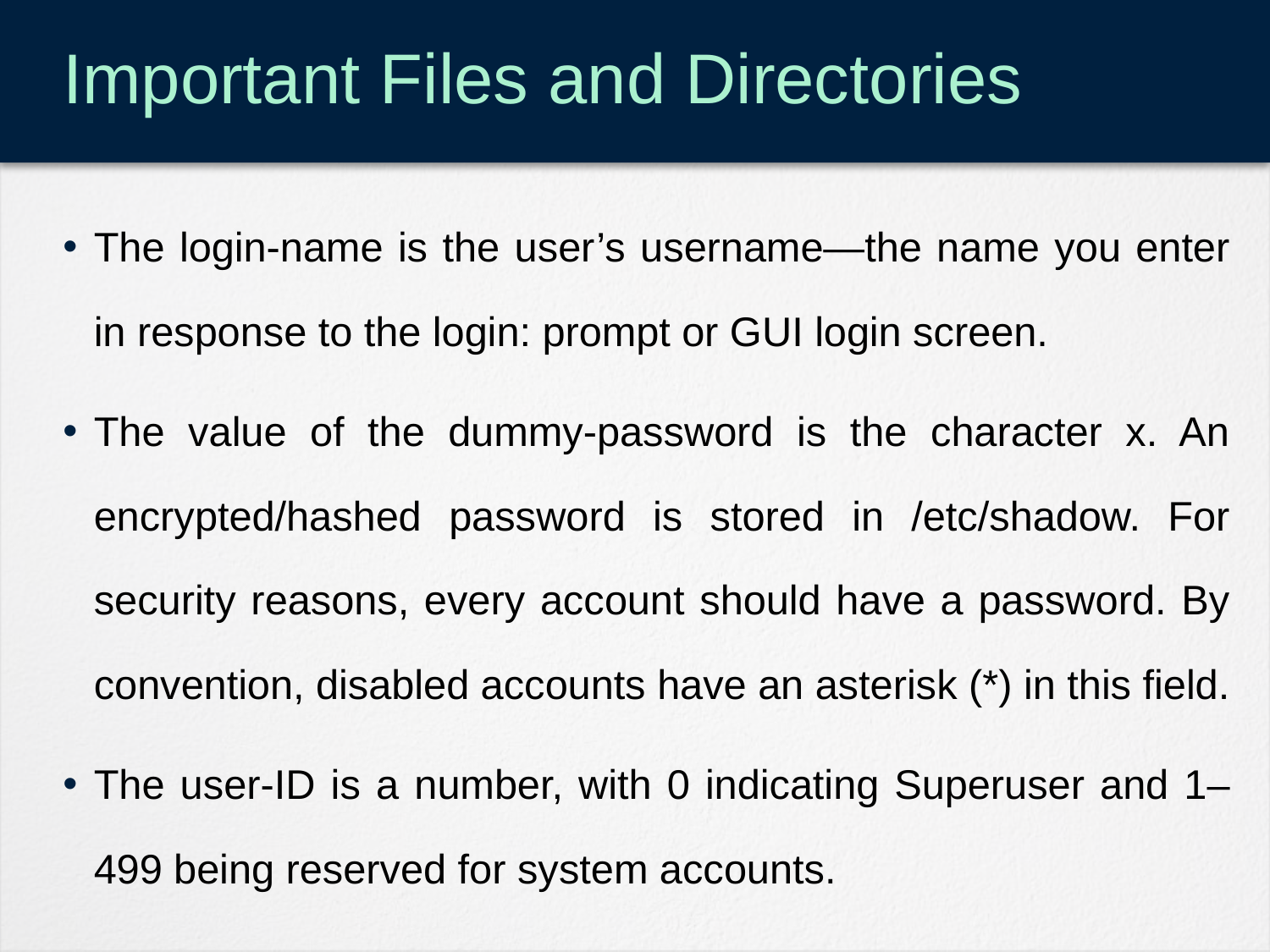

# Important Files and Directories
The login-name is the user’s username—the name you enter in response to the login: prompt or GUI login screen.
The value of the dummy-password is the character x. An encrypted/hashed password is stored in /etc/shadow. For security reasons, every account should have a password. By convention, disabled accounts have an asterisk (*) in this field.
The user-ID is a number, with 0 indicating Superuser and 1–499 being reserved for system accounts.